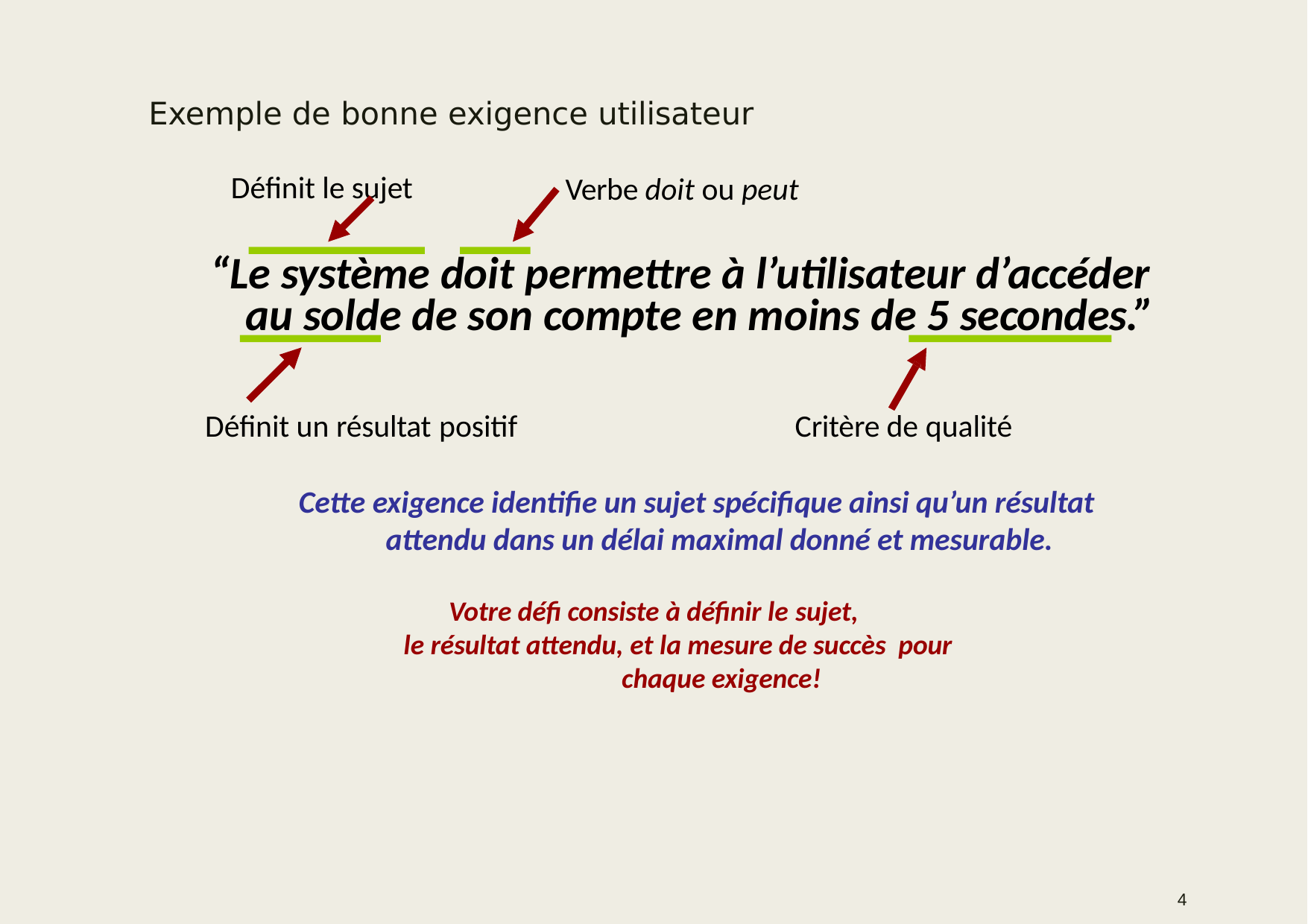

# Exemple de bonne exigence utilisateur
Définit le sujet
Verbe doit ou peut

“Le système doit permettre à l’utilisateur d’accéder  au solde de son compte en moins de 5 secondes.”

Définit un résultat positif	Critère de qualité

Cette exigence identifie un sujet spécifique ainsi qu’un résultat  attendu dans un délai maximal donné et mesurable.

Votre défi consiste à définir le sujet,
le résultat attendu, et la mesure de succès  pour chaque exigence!
4